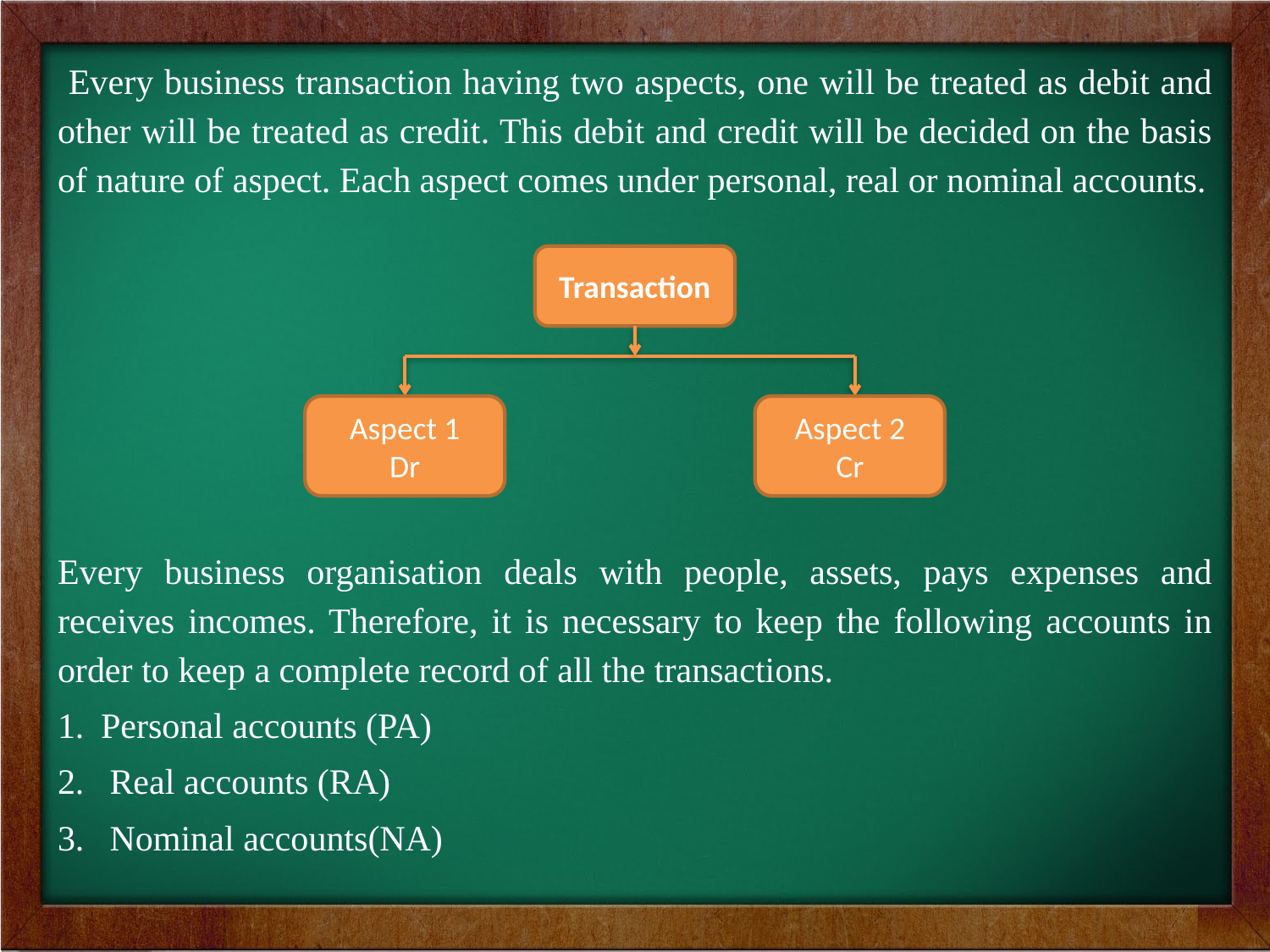

Every business transaction having two aspects, one will be treated as debit and other will be treated as credit. This debit and credit will be decided on the basis of nature of aspect. Each aspect comes under personal, real or nominal accounts.

Every business organisation deals with people, assets, pays expenses and receives incomes. Therefore, it is necessary to keep the following accounts in order to keep a complete record of all the transactions.
Personal accounts (PA)
 Real accounts (RA)
 Nominal accounts(NA)
Transaction
Aspect 1
Dr
Aspect 2
Cr